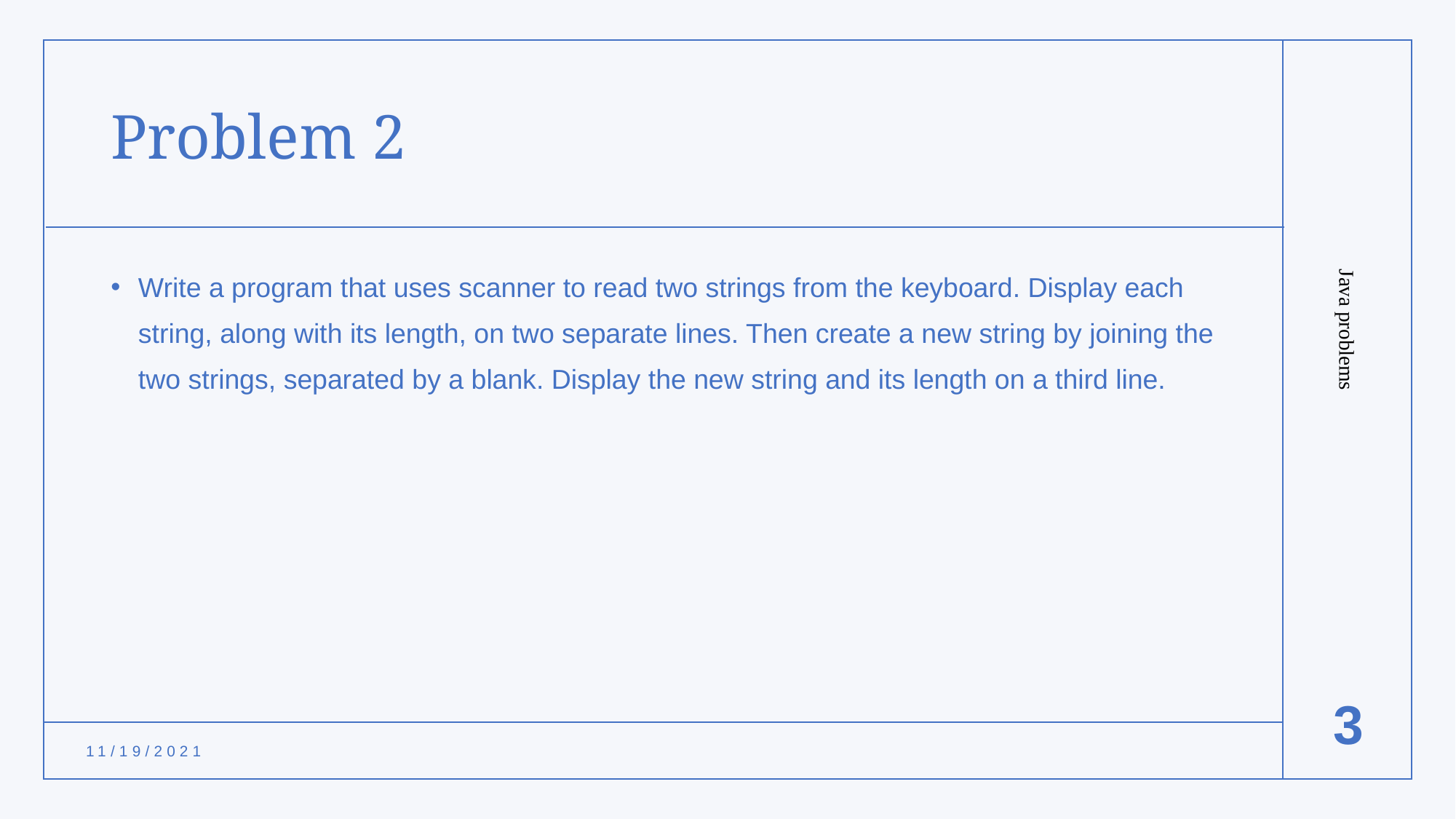

# Problem 2
Write a program that uses scanner to read two strings from the keyboard. Display each string, along with its length, on two separate lines. Then create a new string by joining the two strings, separated by a blank. Display the new string and its length on a third line.
Java problems
3
11/19/2021